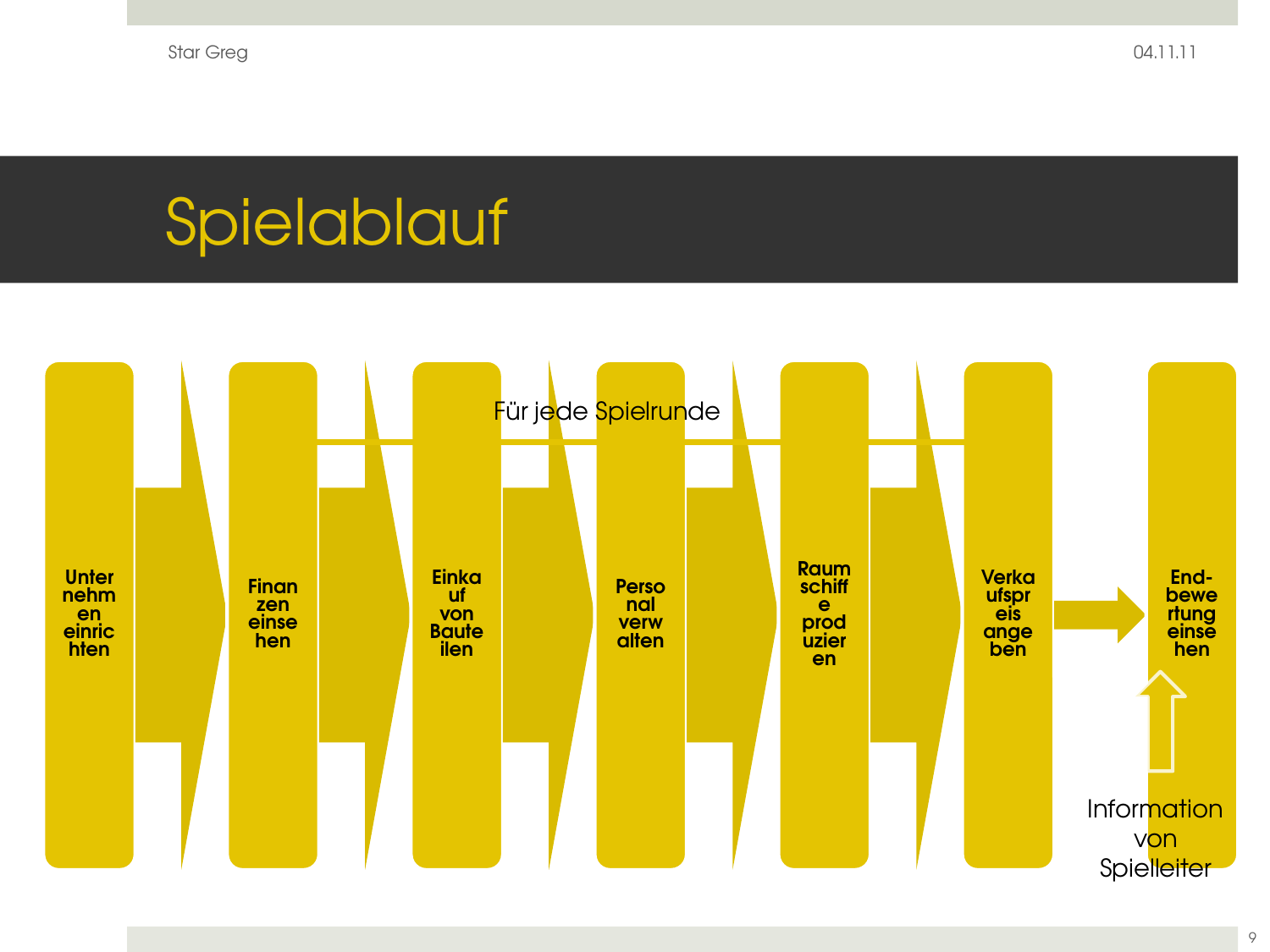

Star Greg
04.11.11
# Spielablauf
Unternehmen einrichten
Einkauf von Bauteilen
End-bewertung einsehen
Finanzen einsehen
Raumschiffe produzieren
Verkaufspreis angeben
Personal verwalten
Für jede Spielrunde

Information von Spielleiter
9